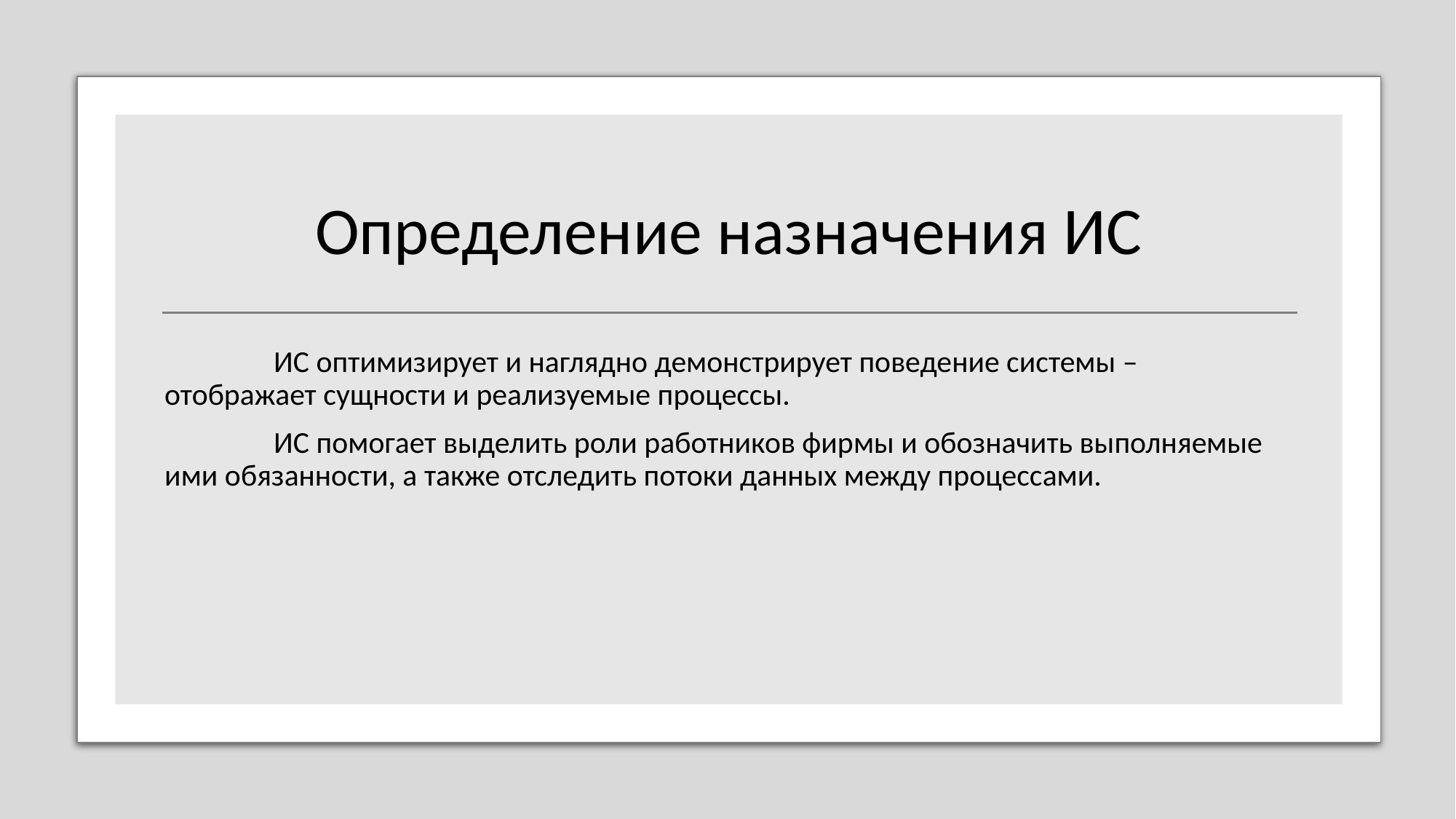

# Определение назначения ИС
	ИС оптимизирует и наглядно демонстрирует поведение системы – отображает сущности и реализуемые процессы.
	ИС помогает выделить роли работников фирмы и обозначить выполняемые ими обязанности, а также отследить потоки данных между процессами.